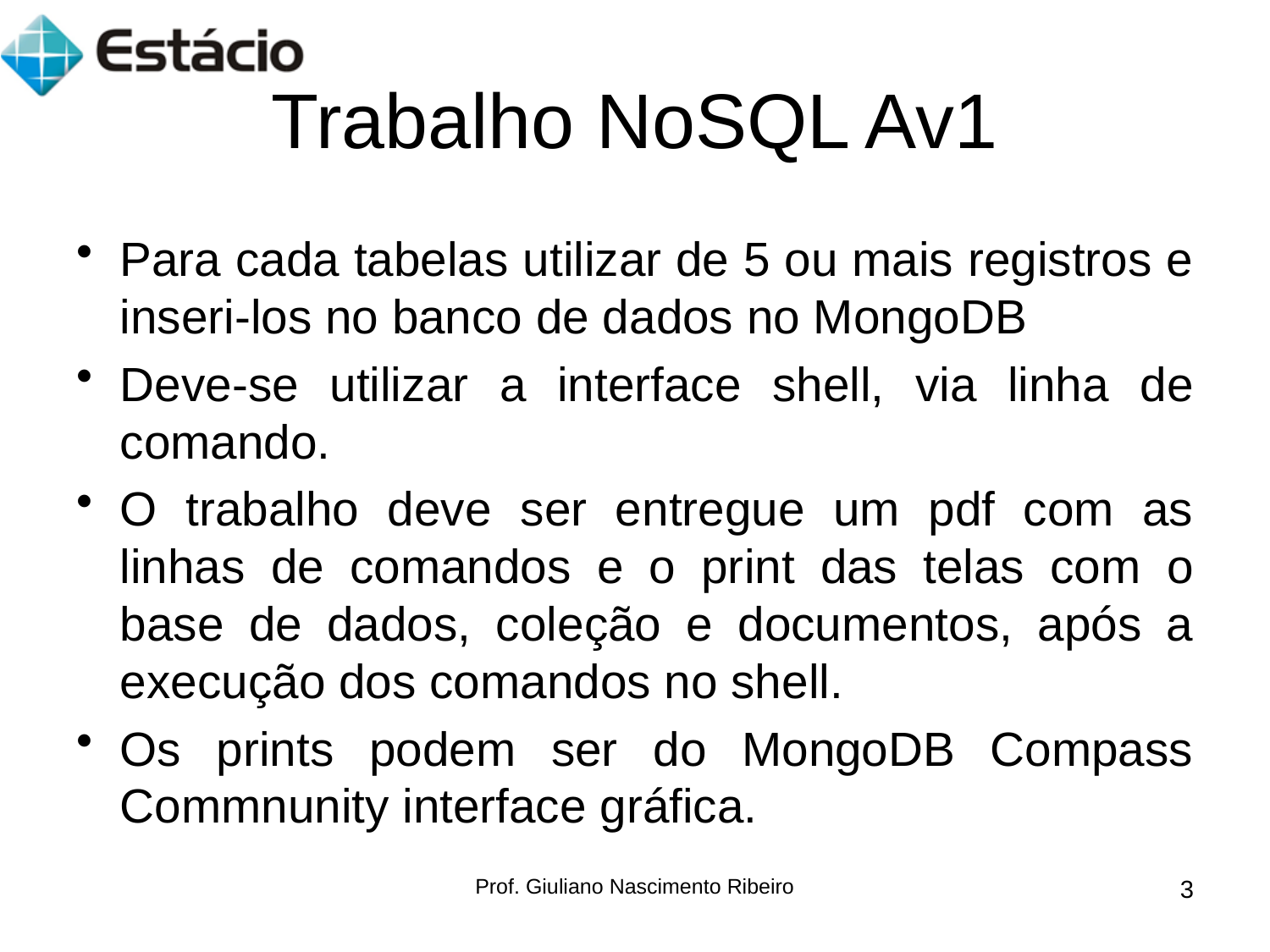

# Trabalho NoSQL Av1
Para cada tabelas utilizar de 5 ou mais registros e inseri-los no banco de dados no MongoDB
Deve-se utilizar a interface shell, via linha de comando.
O trabalho deve ser entregue um pdf com as linhas de comandos e o print das telas com o base de dados, coleção e documentos, após a execução dos comandos no shell.
Os prints podem ser do MongoDB Compass Commnunity interface gráfica.

Prof. Giuliano Nascimento Ribeiro
3